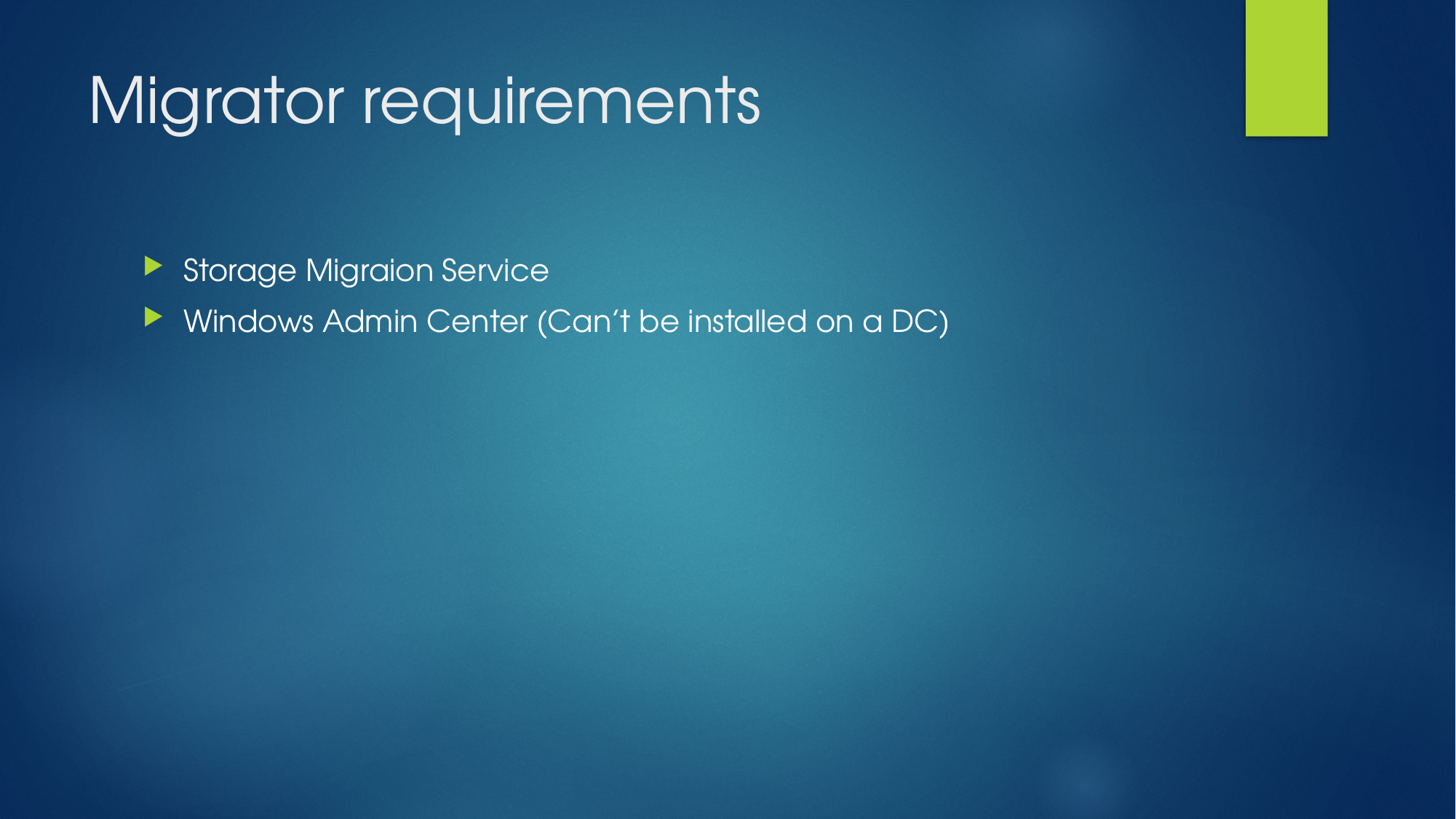

# Migrator requirements
Storage Migraion Service
Windows Admin Center (Can’t be installed on a DC)